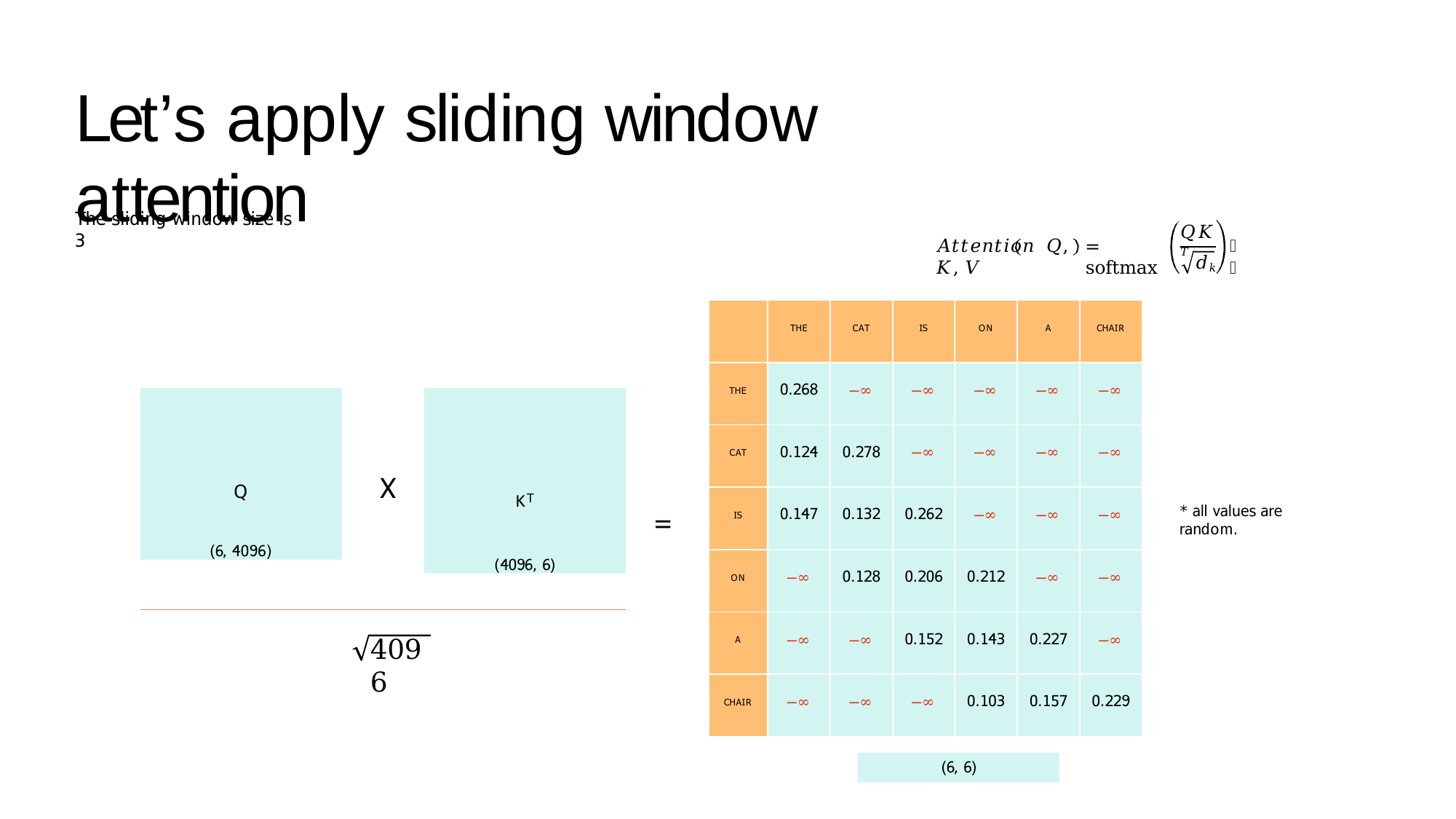

# Let’s apply sliding window attention
The sliding window size is 3
𝑄𝐾𝑇

𝐴𝑡𝑡𝑒𝑛𝑡𝑖𝑜𝑛  𝑄, 𝐾, 𝑉
= softmax
𝑉

𝑑𝑘

|  | THE | CAT | IS | ON | A | CHAIR |
| --- | --- | --- | --- | --- | --- | --- |
| THE | 0.268 | −∞ | −∞ | −∞ | −∞ | −∞ |
| CAT | 0.124 | 0.278 | −∞ | −∞ | −∞ | −∞ |
| IS | 0.147 | 0.132 | 0.262 | −∞ | −∞ | −∞ |
| ON | −∞ | 0.128 | 0.206 | 0.212 | −∞ | −∞ |
| A | −∞ | −∞ | 0.152 | 0.143 | 0.227 | −∞ |
| CHAIR | −∞ | −∞ | −∞ | 0.103 | 0.157 | 0.229 |

Q

(6, 4096)

KT

(4096, 6)
X
* all values are random.
=

4096

(6, 6)